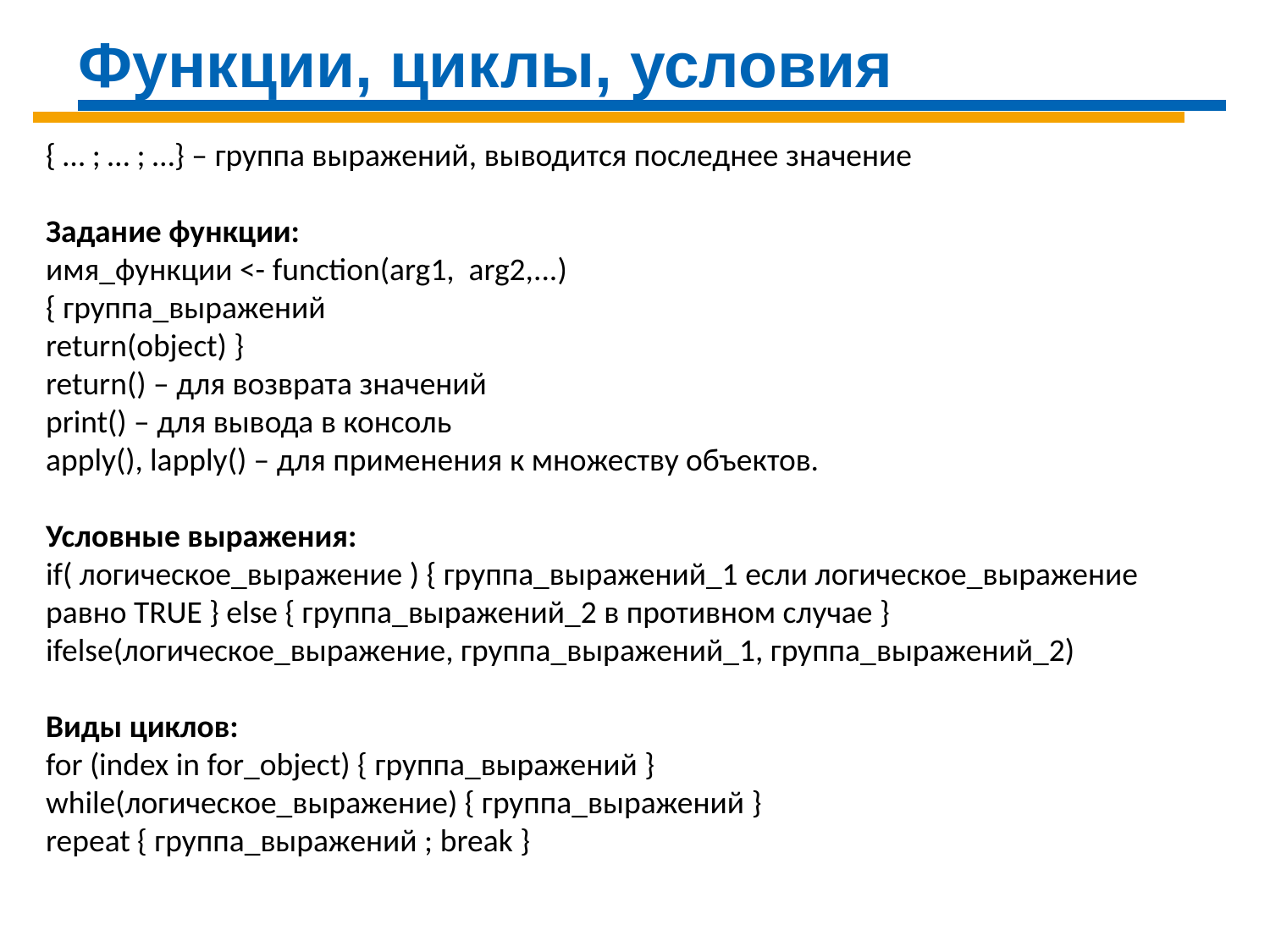

Функции, циклы, условия
{ … ; … ; …} – группа выражений, выводится последнее значение

Задание функции:
имя_функции <- function(arg1,  arg2,...)
{ группа_выражений
return(object) }
return() – для возврата значений
print() – для вывода в консоль
apply(), lapply() – для применения к множеству объектов.

Условные выражения:
if( логическое_выражение ) { группа_выражений_1 если логическое_выражение равно TRUE } else { группа_выражений_2 в противном случае }
ifelse(логическое_выражение, группа_выражений_1, группа_выражений_2)

Виды циклов:
for (index in for_object) { группа_выражений }
while(логическое_выражение) { группа_выражений }
repeat { группа_выражений ; break }